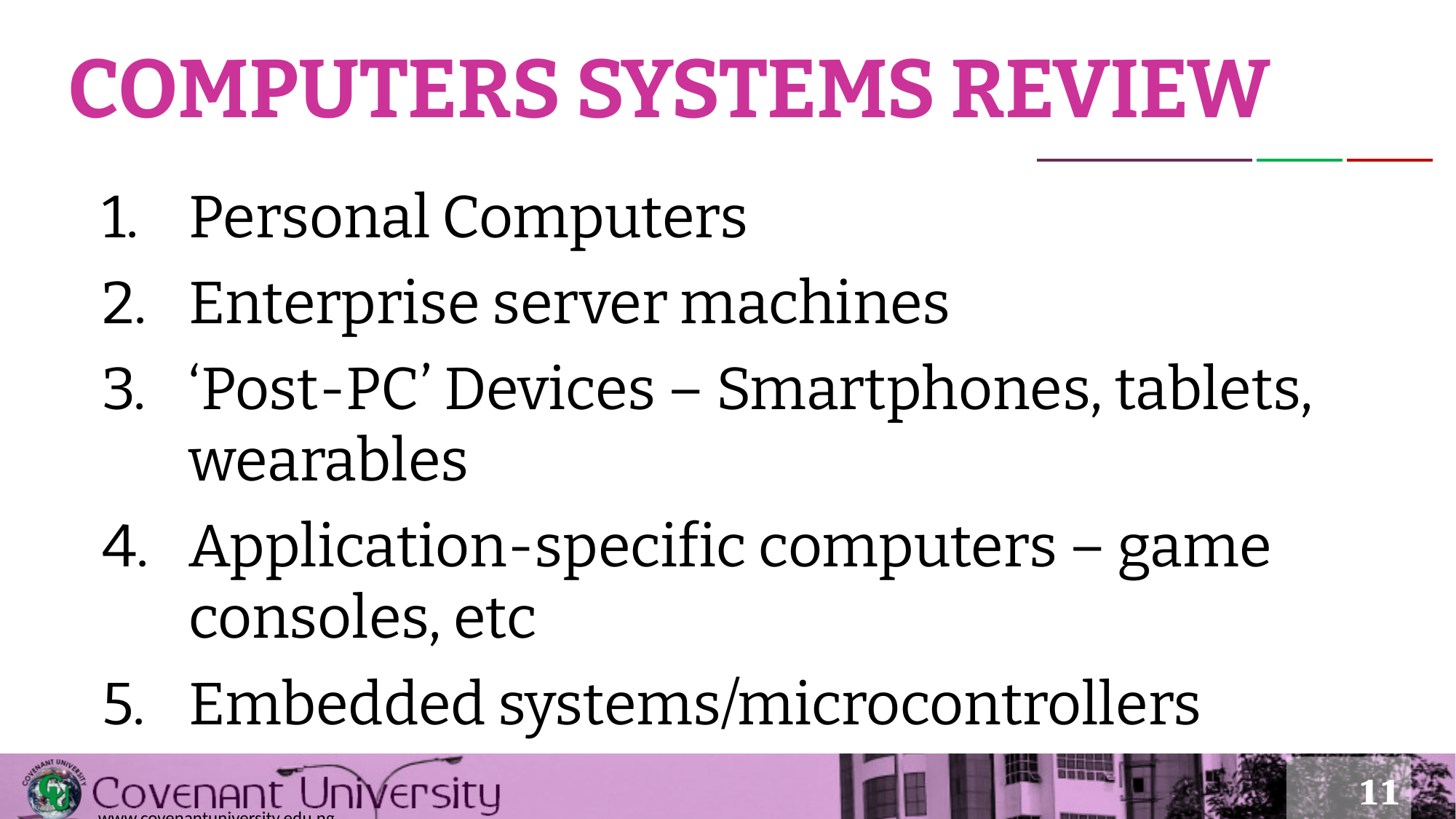

# COMPUTERS SYSTEMS REVIEW
Personal Computers
Enterprise server machines
‘Post-PC’ Devices – Smartphones, tablets, wearables
Application-specific computers – game consoles, etc
Embedded systems/microcontrollers